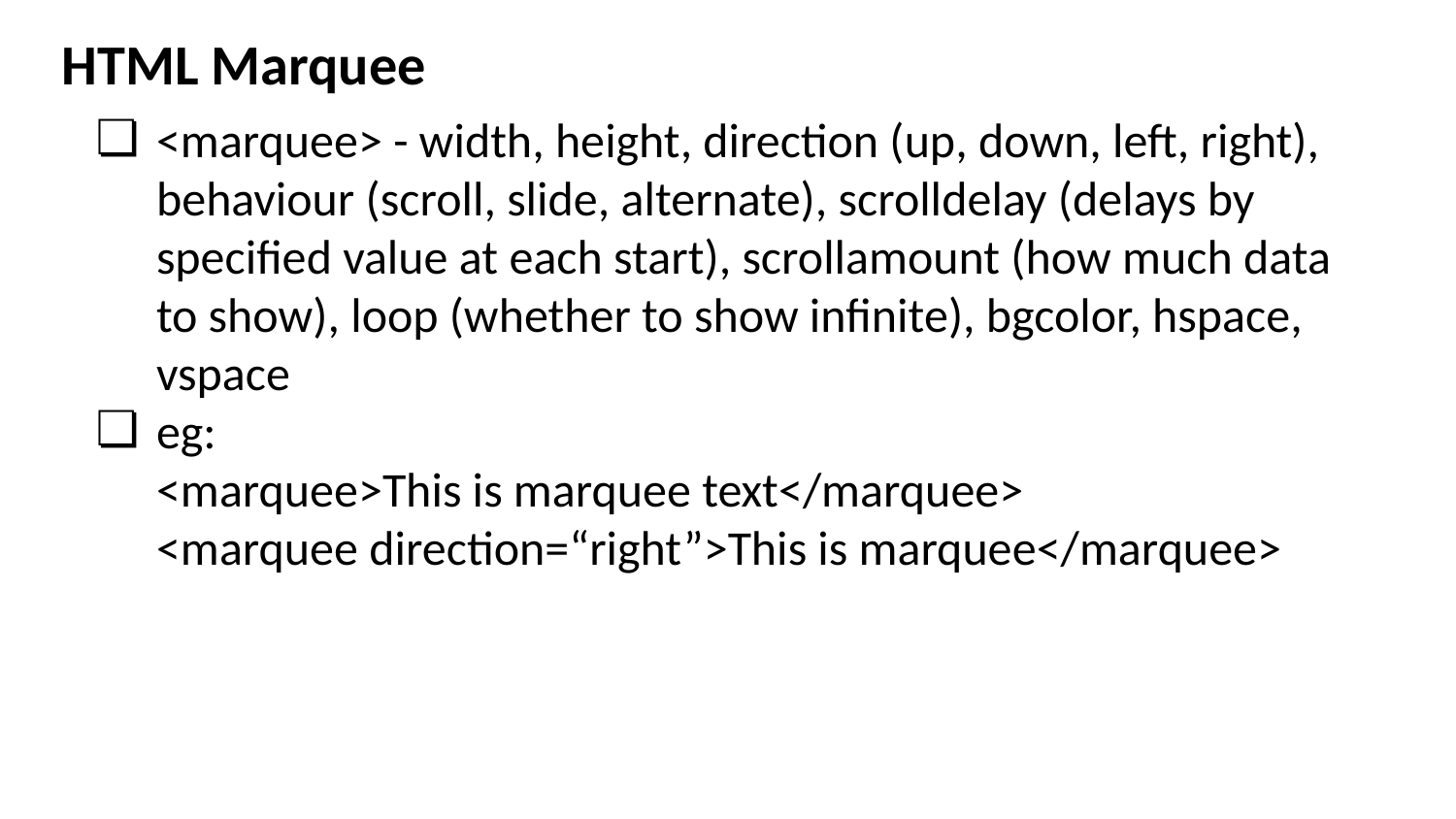

# HTML Marquee
<marquee> - width, height, direction (up, down, left, right), behaviour (scroll, slide, alternate), scrolldelay (delays by specified value at each start), scrollamount (how much data to show), loop (whether to show infinite), bgcolor, hspace, vspace
eg:
<marquee>This is marquee text</marquee>
<marquee direction=“right”>This is marquee</marquee>